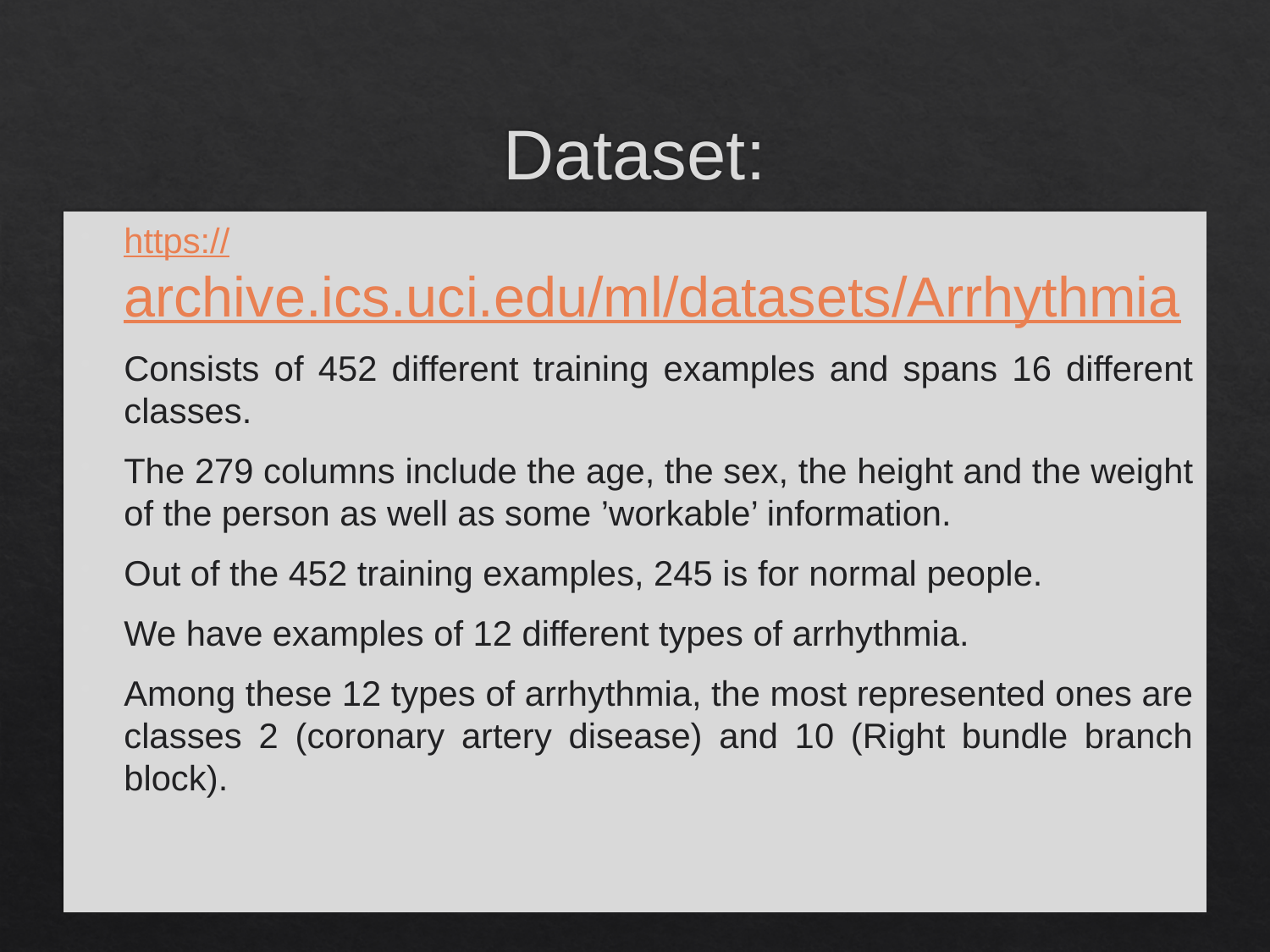

# Dataset:
https://archive.ics.uci.edu/ml/datasets/Arrhythmia
Consists of 452 different training examples and spans 16 different classes.
The 279 columns include the age, the sex, the height and the weight of the person as well as some ’workable’ information.
Out of the 452 training examples, 245 is for normal people.
We have examples of 12 different types of arrhythmia.
Among these 12 types of arrhythmia, the most represented ones are classes 2 (coronary artery disease) and 10 (Right bundle branch block).